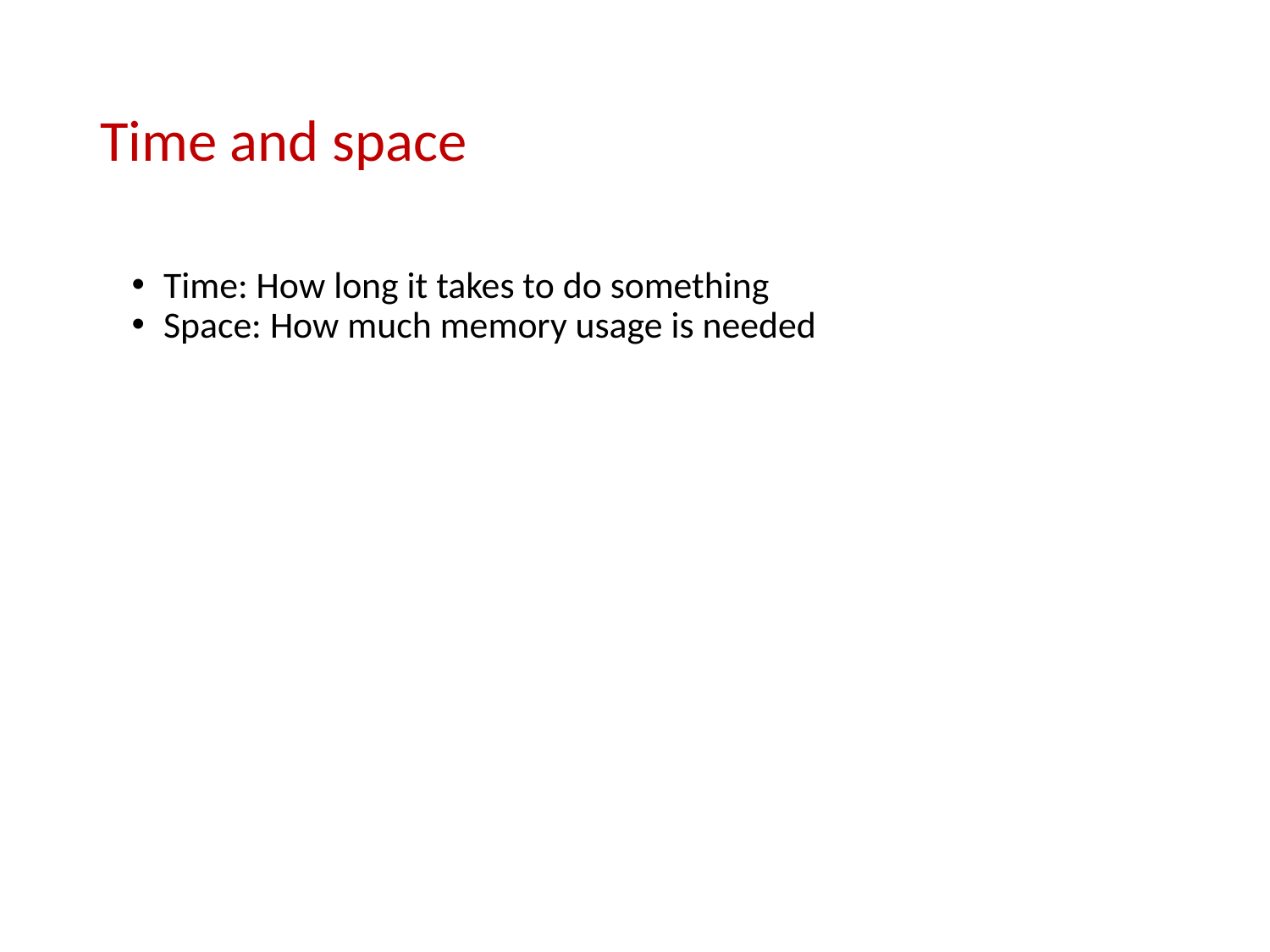

# Time and space
Time: How long it takes to do something
Space: How much memory usage is needed